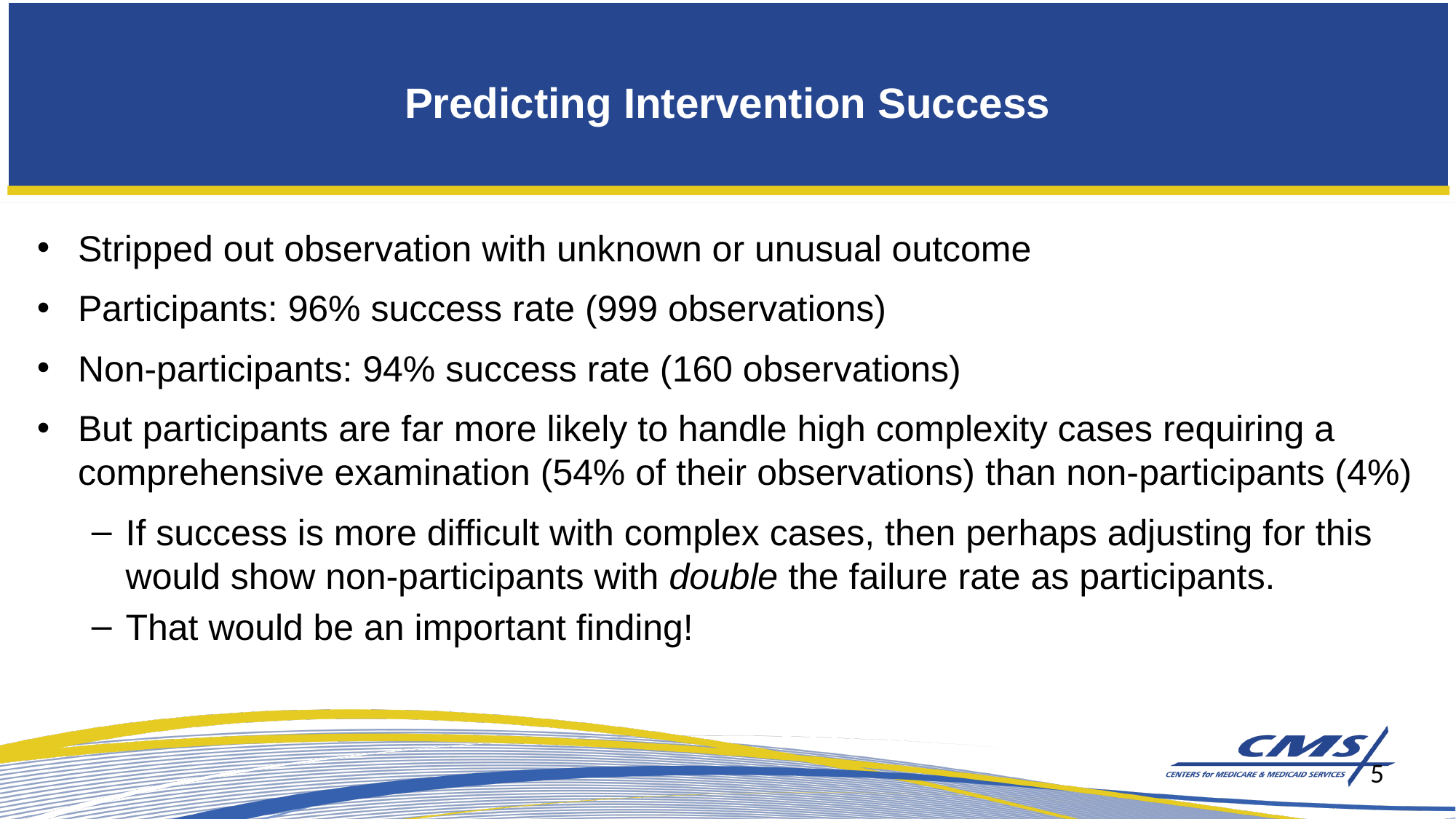

# Predicting Intervention Success
Stripped out observation with unknown or unusual outcome
Participants: 96% success rate (999 observations)
Non-participants: 94% success rate (160 observations)
But participants are far more likely to handle high complexity cases requiring a comprehensive examination (54% of their observations) than non-participants (4%)
If success is more difficult with complex cases, then perhaps adjusting for this would show non-participants with double the failure rate as participants.
That would be an important finding!